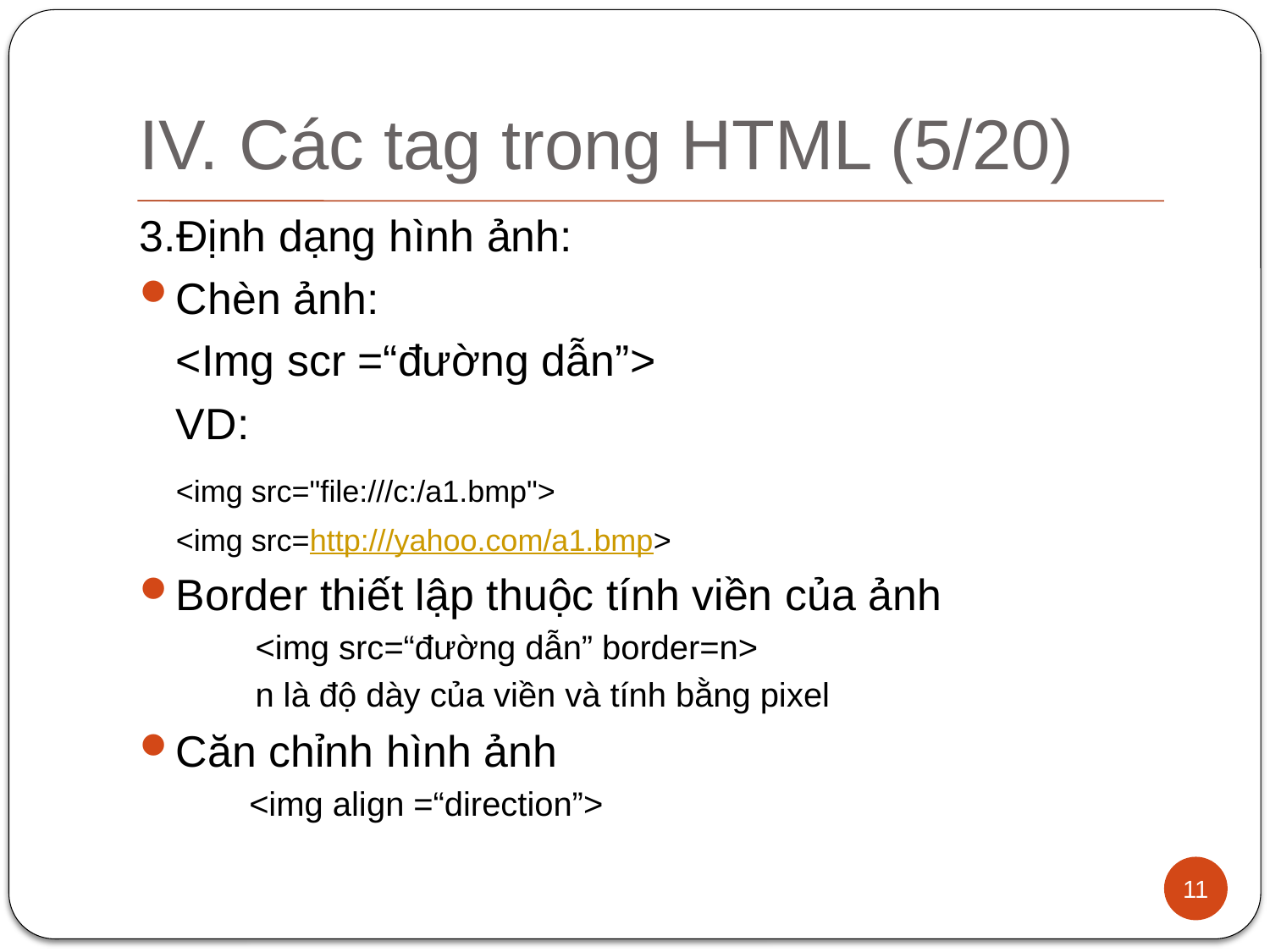

# IV. Các tag trong HTML (5/20)
3.Định dạng hình ảnh:
Chèn ảnh:
		<Img scr =“đường dẫn”>
		VD:
		<img src="file:///c:/a1.bmp">
		<img src=http:///yahoo.com/a1.bmp>
Border thiết lập thuộc tính viền của ảnh
<img src=“đường dẫn” border=n>
n là độ dày của viền và tính bằng pixel
Căn chỉnh hình ảnh
	<img align =“direction”>

11